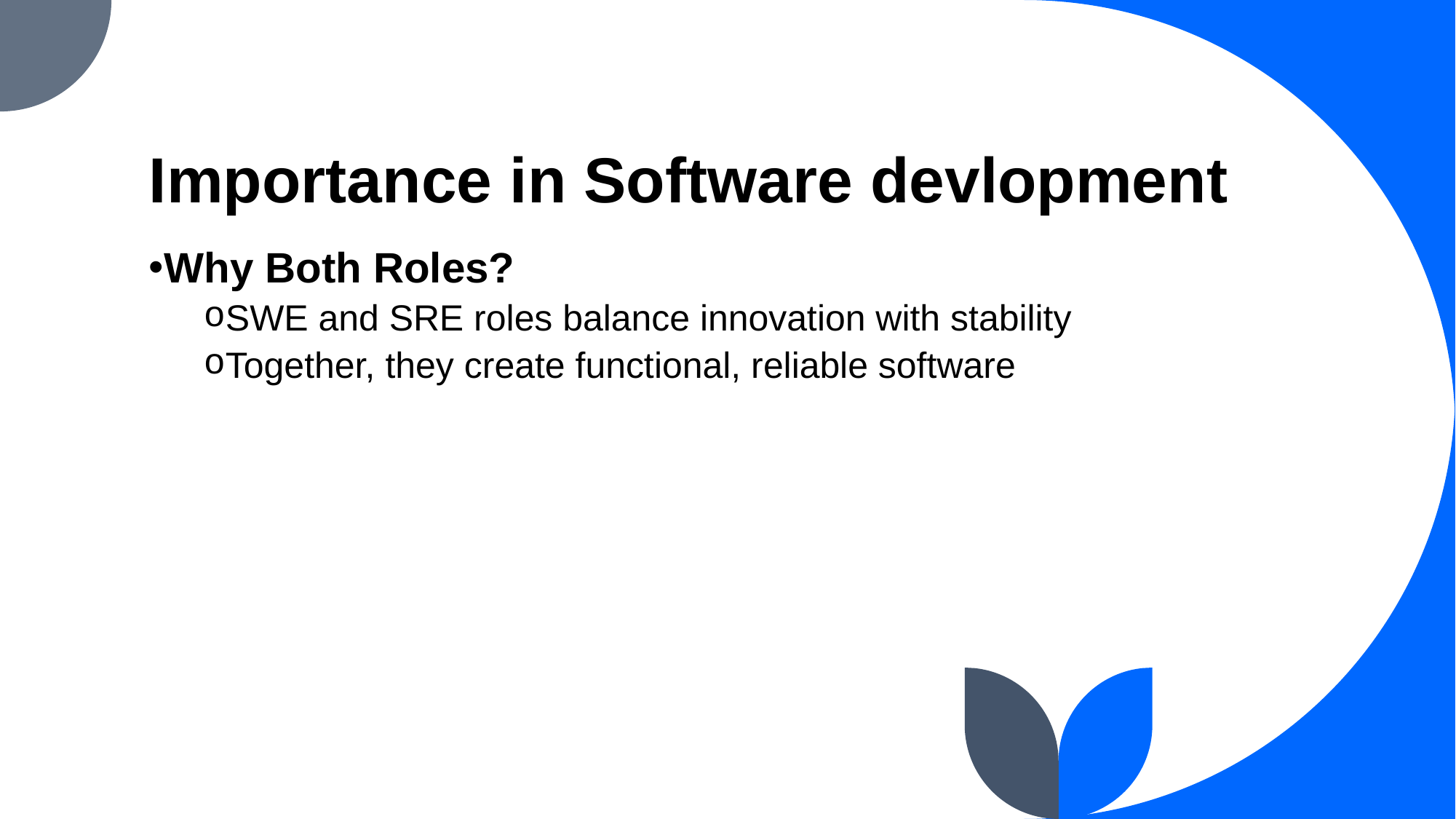

# Importance in Software devlopment
Why Both Roles?
SWE and SRE roles balance innovation with stability
Together, they create functional, reliable software